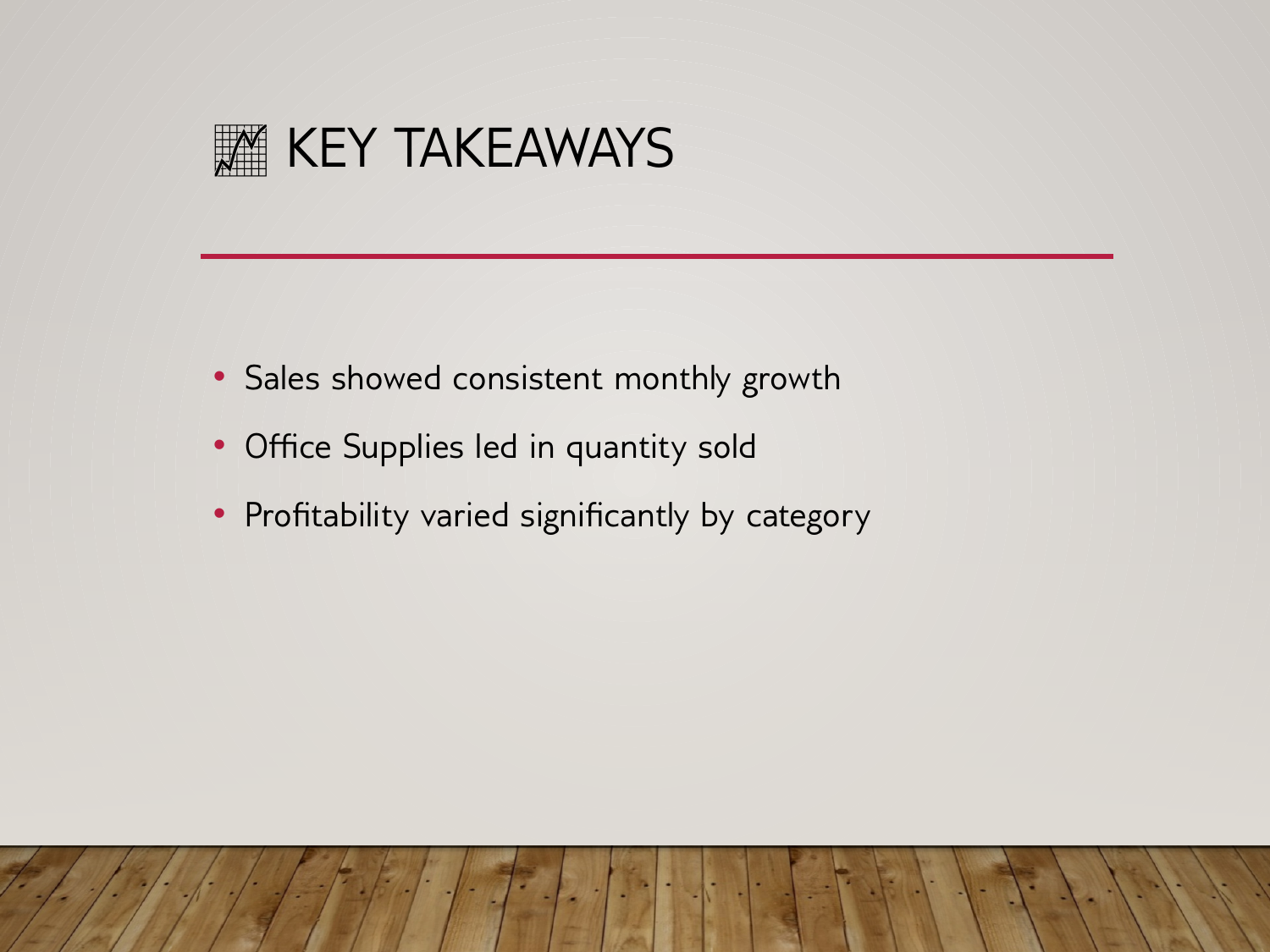

# 📈 Key Takeaways

Sales showed consistent monthly growth
Office Supplies led in quantity sold
Profitability varied significantly by category